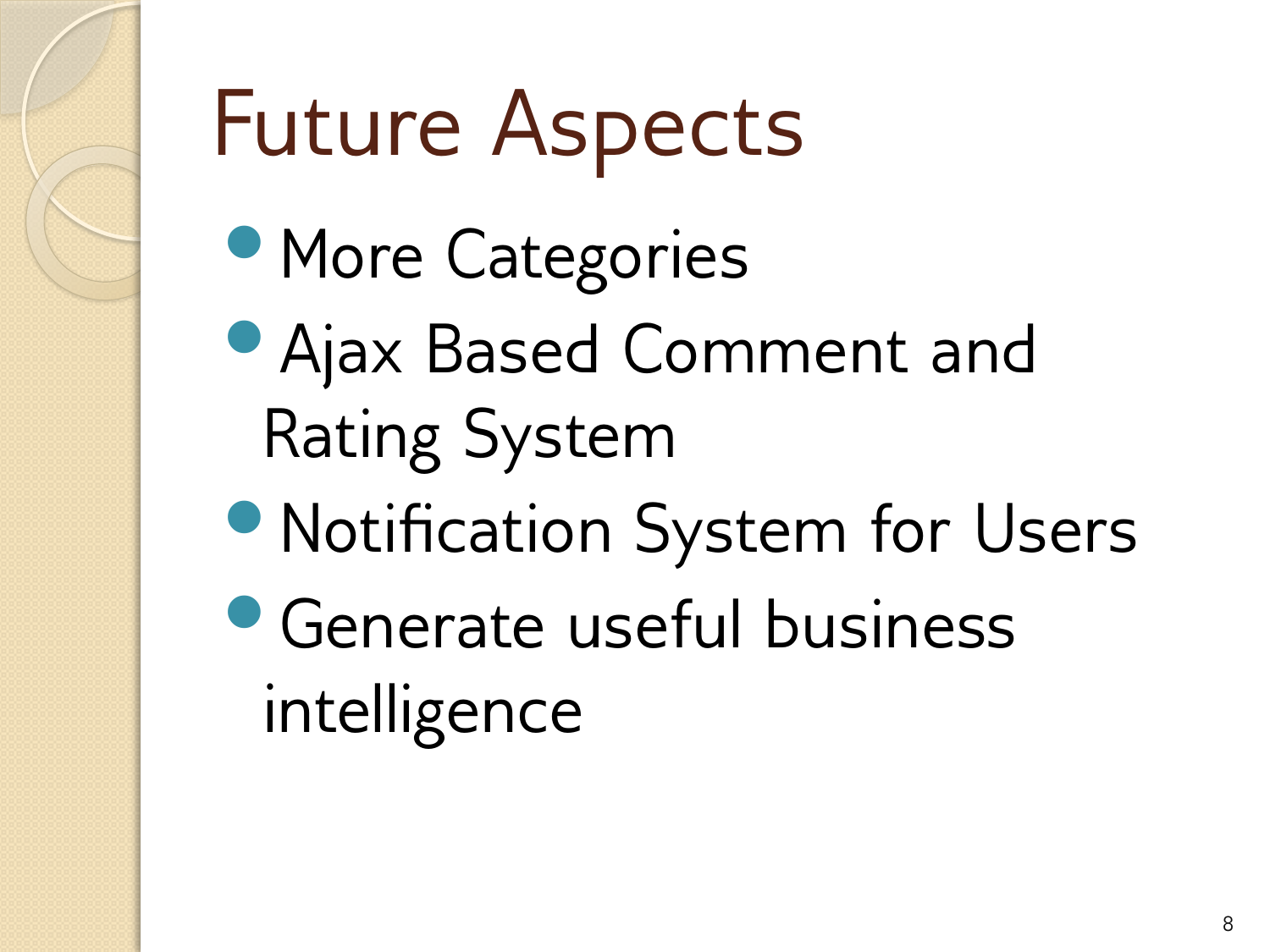

# Future Aspects
More Categories
Ajax Based Comment and Rating System
Notification System for Users
Generate useful business intelligence
8